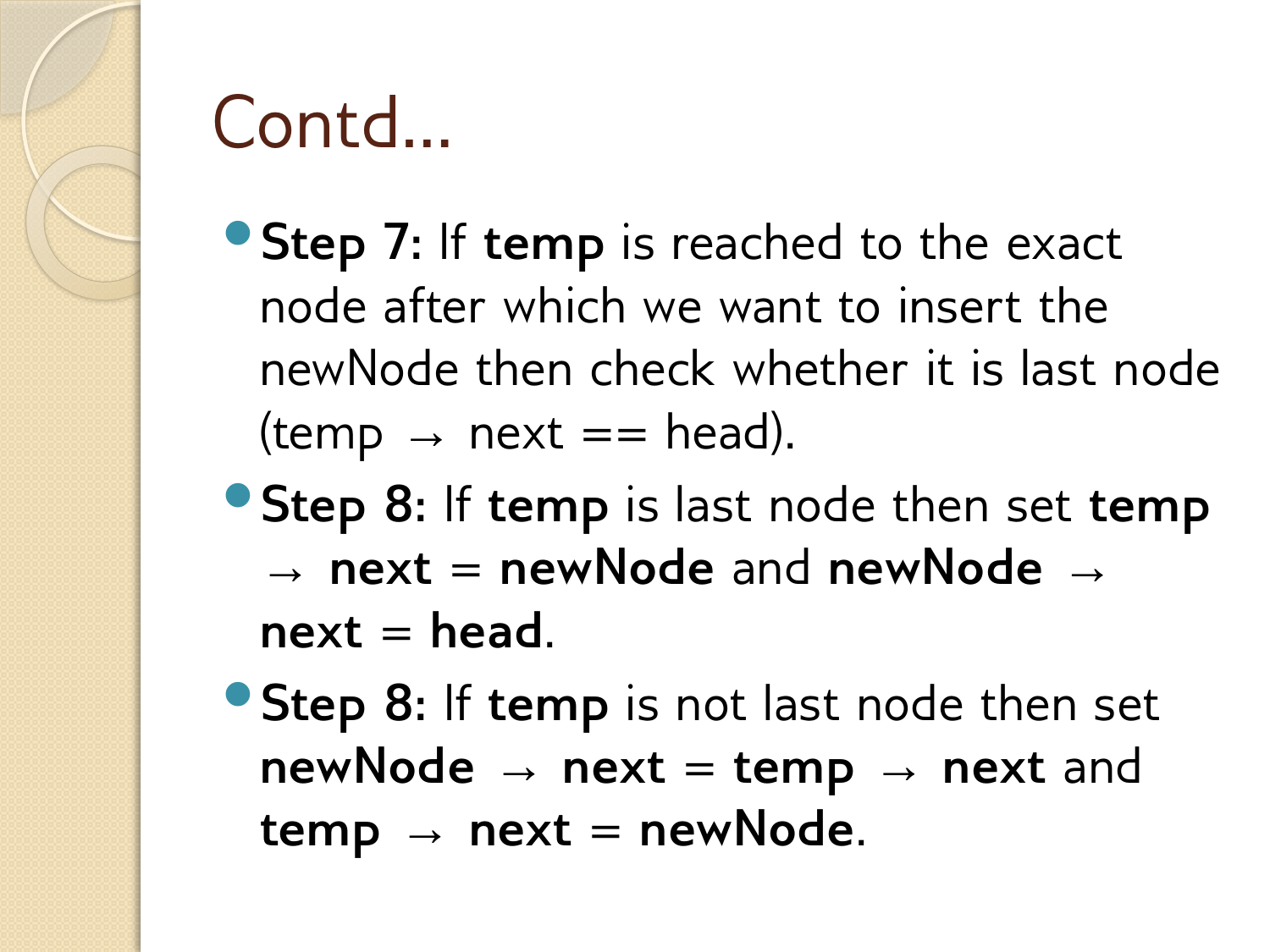

# Contd…
Step 7: If temp is reached to the exact node after which we want to insert the newNode then check whether it is last node (temp → next == head).
Step 8: If temp is last node then set temp → next = newNode and newNode → next = head.
Step 8: If temp is not last node then set newNode → next = temp → next and temp → next = newNode.